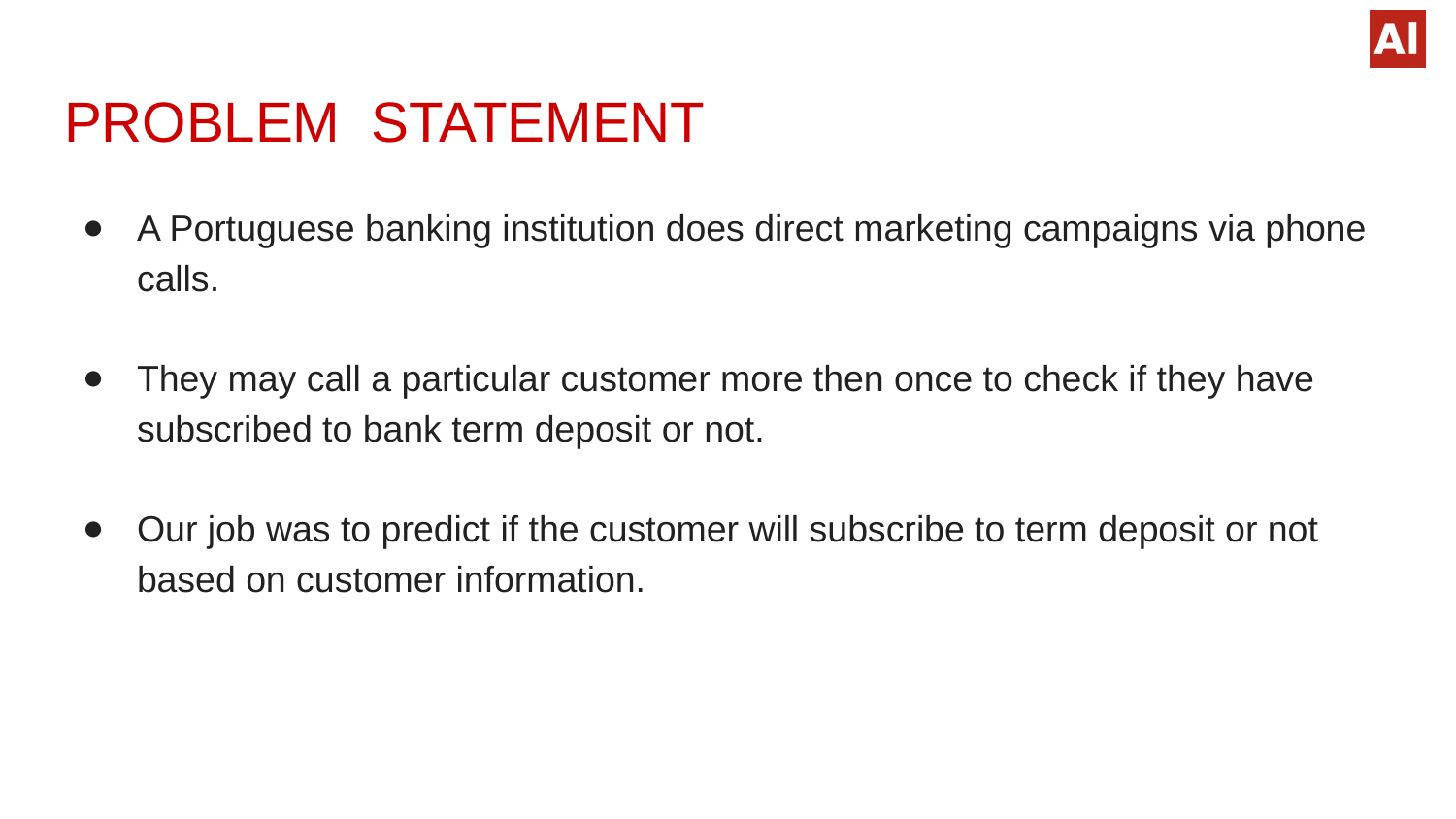

# PROBLEM  STATEMENT
A Portuguese banking institution does direct marketing campaigns via phone calls.

They may call a particular customer more then once to check if they have subscribed to bank term deposit or not.

Our job was to predict if the customer will subscribe to term deposit or not based on customer information.